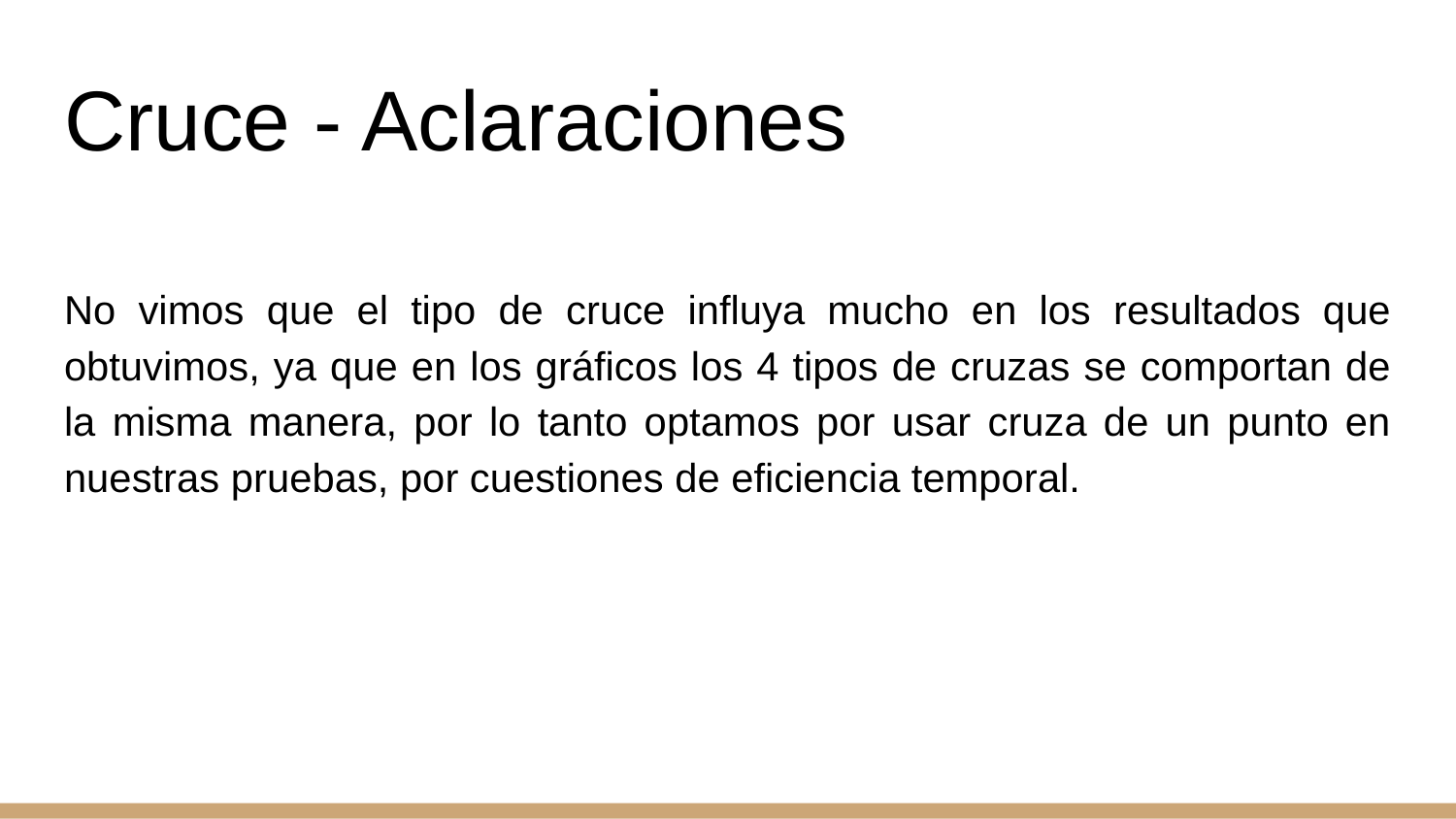

# Cruce - Aclaraciones
No vimos que el tipo de cruce influya mucho en los resultados que obtuvimos, ya que en los gráficos los 4 tipos de cruzas se comportan de la misma manera, por lo tanto optamos por usar cruza de un punto en nuestras pruebas, por cuestiones de eficiencia temporal.